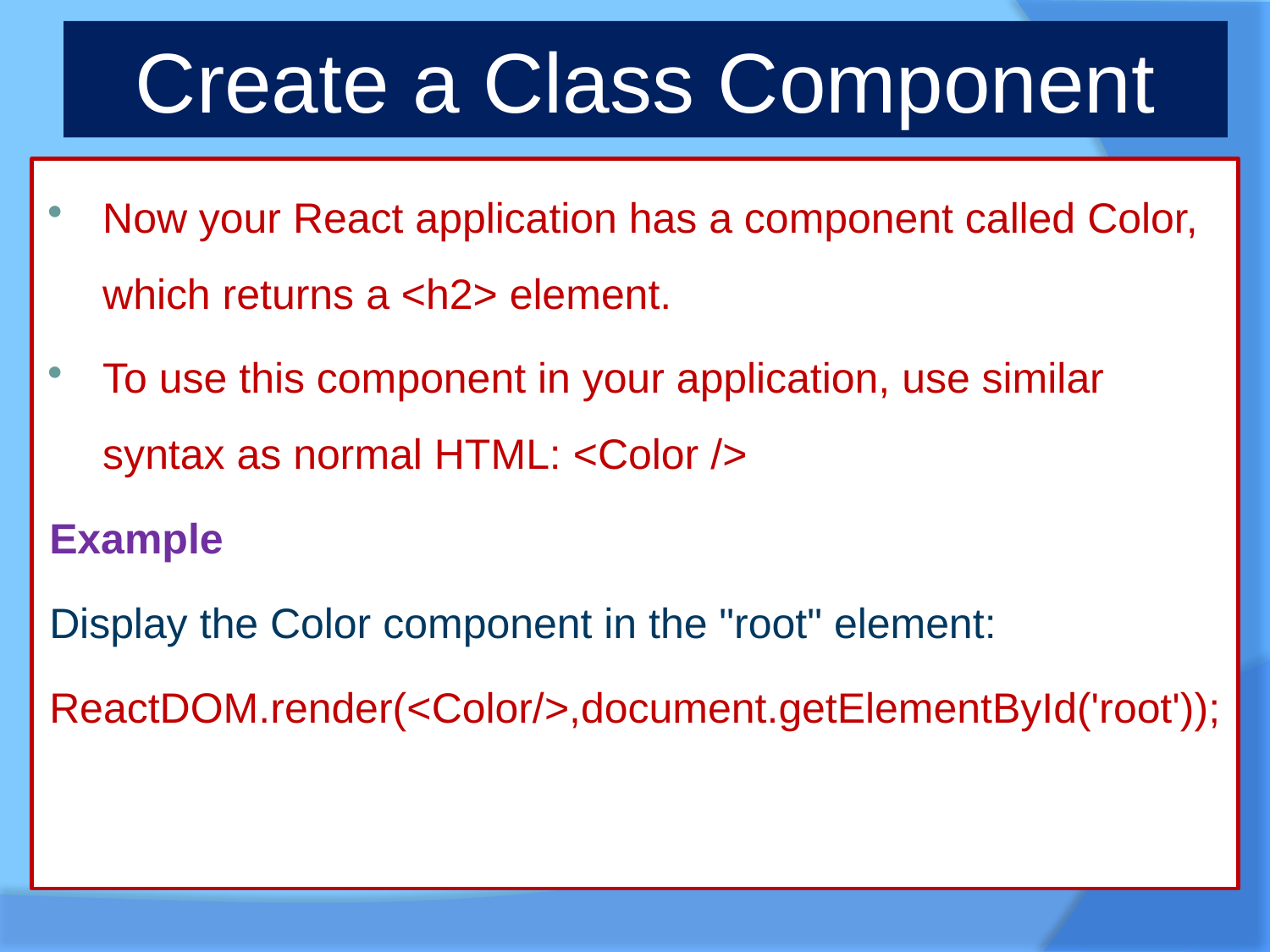

# Create a Class Component
Now your React application has a component called Color, which returns a <h2> element.
To use this component in your application, use similar syntax as normal HTML: <Color />
Example
Display the Color component in the "root" element:
ReactDOM.render(<Color/>,document.getElementById('root'));